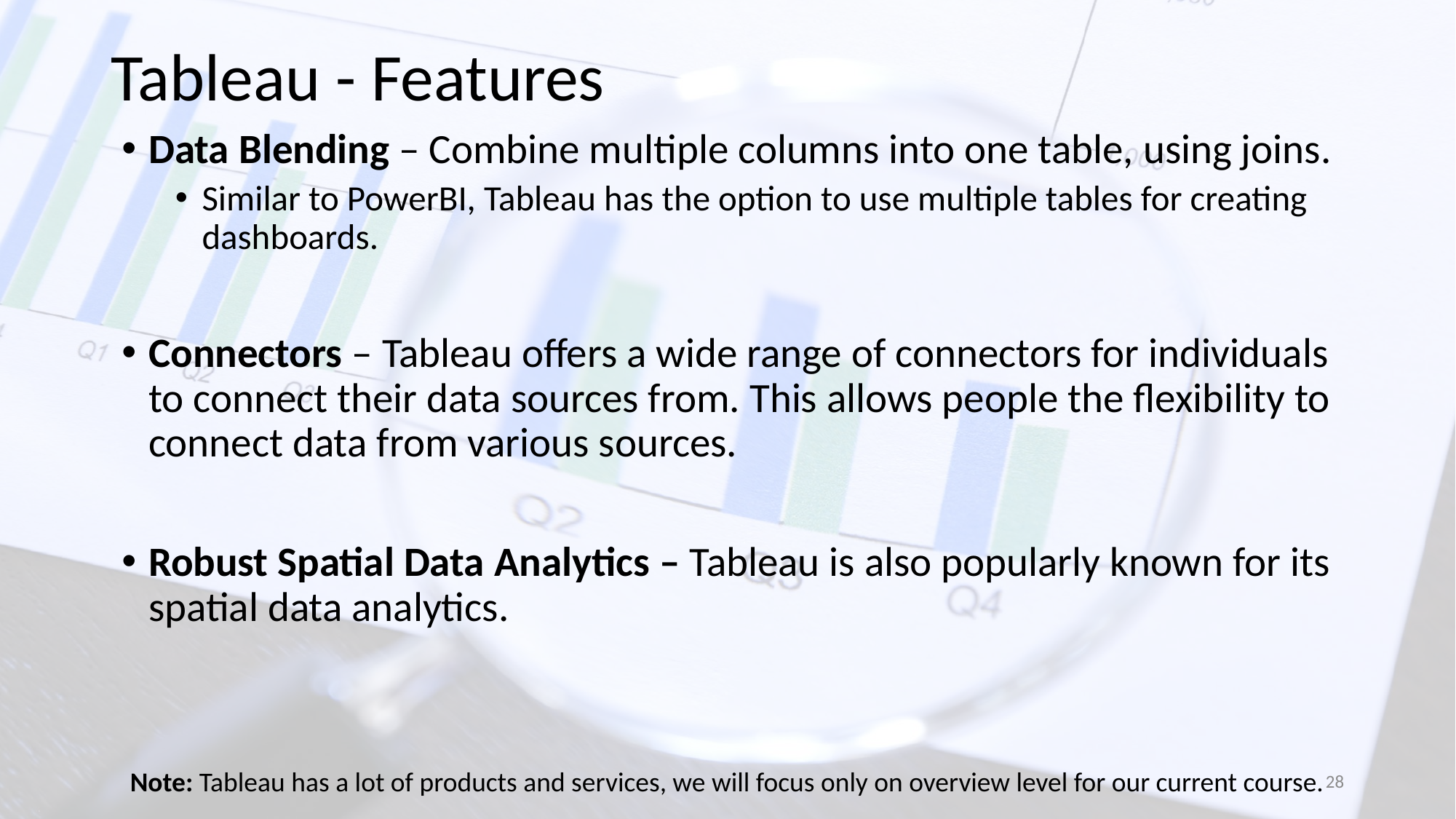

# Tableau - Features
Data Blending – Combine multiple columns into one table, using joins.
Similar to PowerBI, Tableau has the option to use multiple tables for creating dashboards.

Connectors – Tableau offers a wide range of connectors for individuals to connect their data sources from. This allows people the flexibility to connect data from various sources.

Robust Spatial Data Analytics – Tableau is also popularly known for its spatial data analytics.

Note: Tableau has a lot of products and services, we will focus only on overview level for our current course.
28